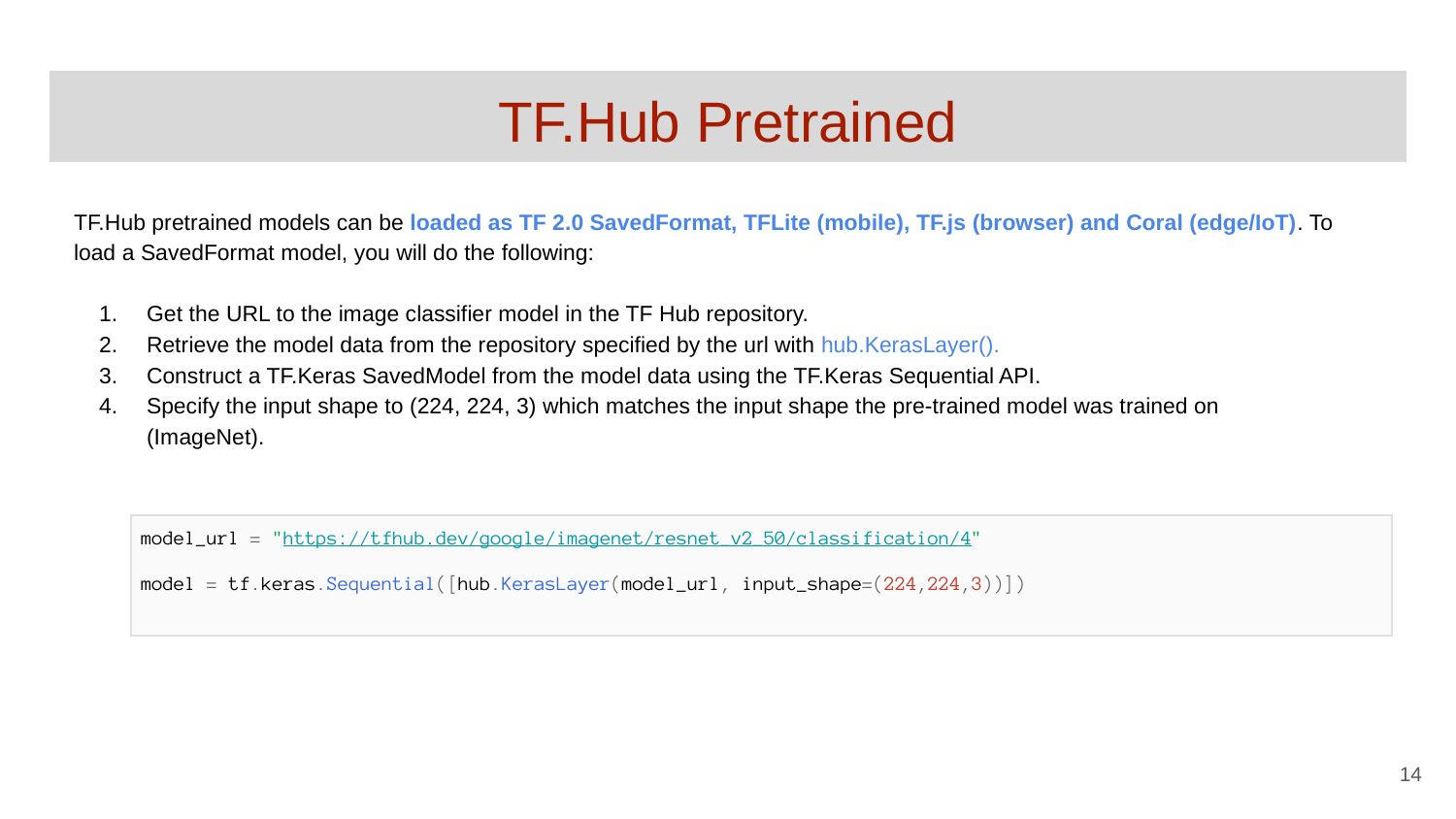

# TF.Hub Pretrained
TF.Hub pretrained models can be loaded as TF 2.0 SavedFormat, TFLite (mobile), TF.js (browser) and Coral (edge/IoT). To load a SavedFormat model, you will do the following:

Get the URL to the image classifier model in the TF Hub repository.
Retrieve the model data from the repository specified by the url with hub.KerasLayer().
Construct a TF.Keras SavedModel from the model data using the TF.Keras Sequential API.
Specify the input shape to (224, 224, 3) which matches the input shape the pre-trained model was trained on (ImageNet).

| model\_url = "https://tfhub.dev/google/imagenet/resnet\_v2\_50/classification/4" model = tf.keras.Sequential([hub.KerasLayer(model\_url, input\_shape=(224,224,3))]) |
| --- |
14